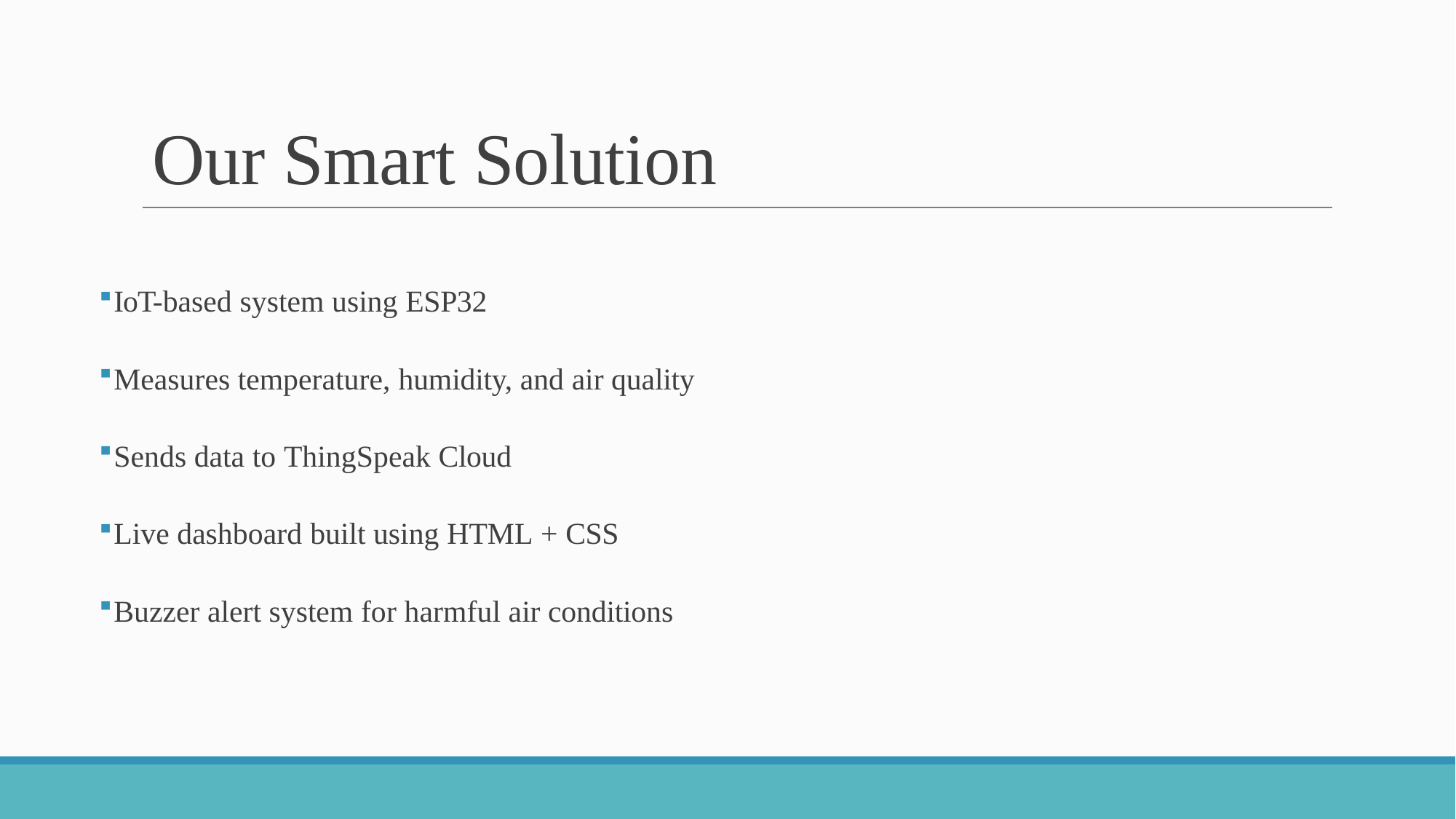

# Our Smart Solution
IoT-based system using ESP32

Measures temperature, humidity, and air quality

Sends data to ThingSpeak Cloud

Live dashboard built using HTML + CSS

Buzzer alert system for harmful air conditions